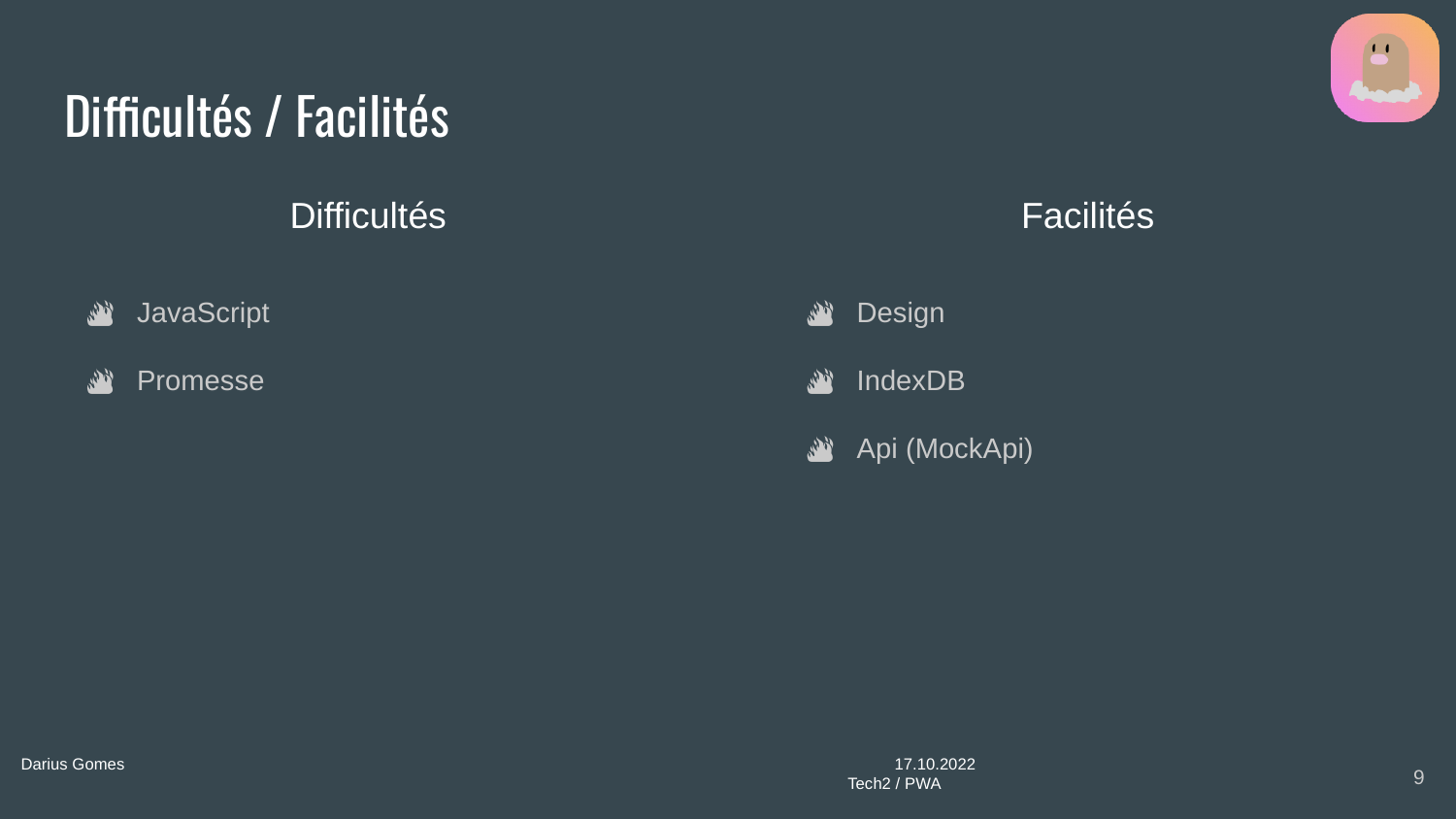

# Difficultés / Facilités

Facilités
Difficultés
Design
IndexDB
Api (MockApi)
JavaScript
Promesse
9